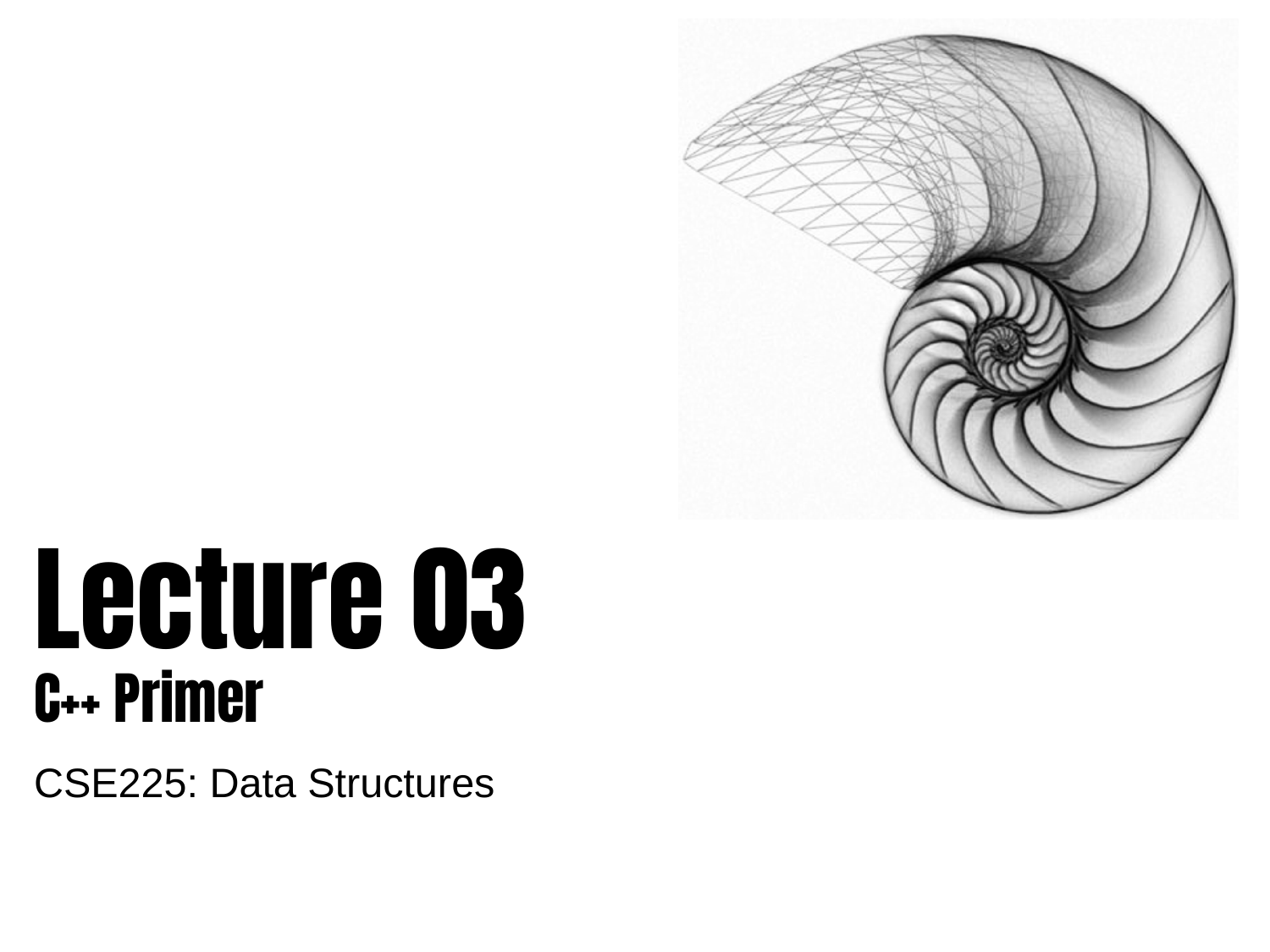

Lecture 03
C++ Primer
CSE225: Data Structures